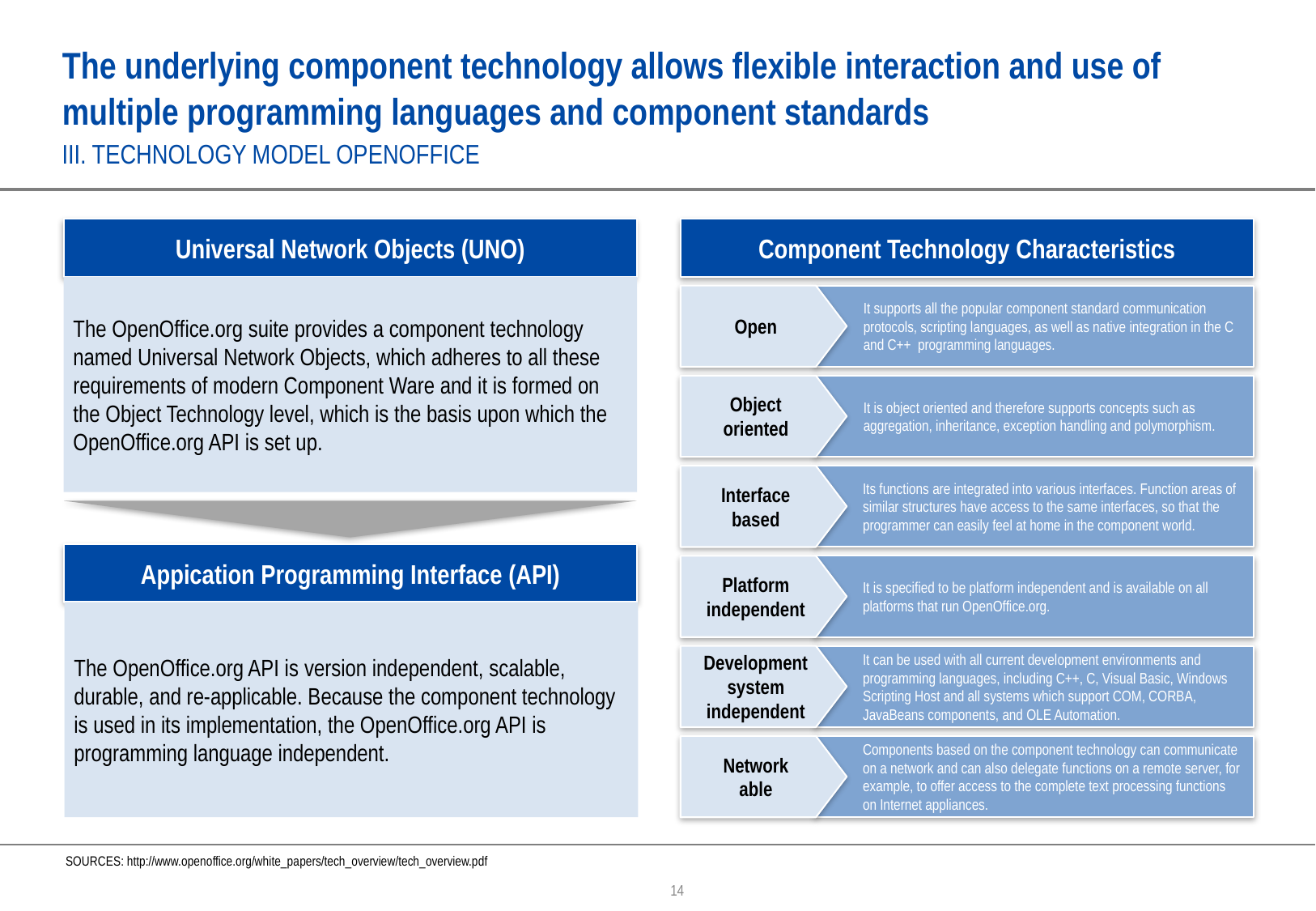

# The underlying component technology allows flexible interaction and use of multiple programming languages and component standards
III. TECHNOLOGY MODEL OPENOFFICE
Universal Network Objects (UNO)
Component Technology Characteristics
The OpenOffice.org suite provides a component technology named Universal Network Objects, which adheres to all these requirements of modern Component Ware and it is formed on the Object Technology level, which is the basis upon which the
OpenOffice.org API is set up.
Open
It supports all the popular component standard communication protocols, scripting languages, as well as native integration in the C and C++  programming languages.
Object
oriented
It is object oriented and therefore supports concepts such as aggregation, inheritance, exception handling and polymorphism.
Interface
based
Its functions are integrated into various interfaces. Function areas of similar structures have access to the same interfaces, so that the programmer can easily feel at home in the component world.

Appication Programming Interface (API)
Platform
independent
It is specified to be platform independent and is available on all platforms that run OpenOffice.org.
The OpenOffice.org API is version independent, scalable,  durable, and re-applicable. Because the component technology is used in its implementation, the OpenOffice.org API is programming language independent.
Development system independent
It can be used with all current development environments and programming languages, including C++, C, Visual Basic, Windows Scripting Host and all systems which support COM, CORBA, JavaBeans components, and OLE Automation.
Network
able
Components based on the component technology can communicate on a network and can also delegate functions on a remote server, for example, to offer access to the complete text processing functions on Internet appliances.
SOURCES: http://www.openoffice.org/white_papers/tech_overview/tech_overview.pdf
14